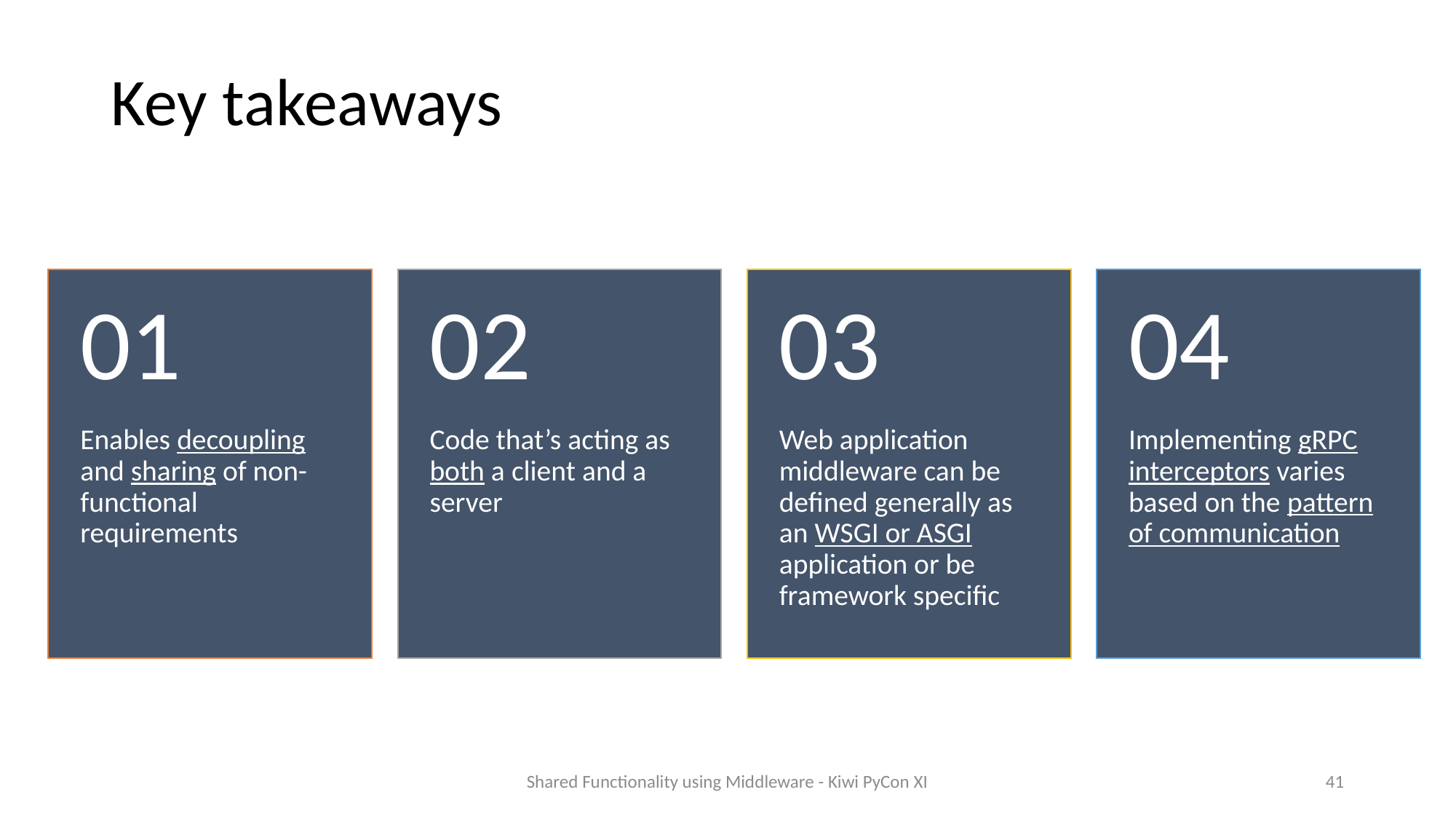

# Key takeaways
Enables decoupling and sharing of non-functional requirements
01
Code that’s acting as both a client and a server
02
Web application middleware can be defined generally as an WSGI or ASGI application or be framework specific
03
Implementing gRPC interceptors varies based on the pattern of communication
04
Shared Functionality using Middleware - Kiwi PyCon XI
41